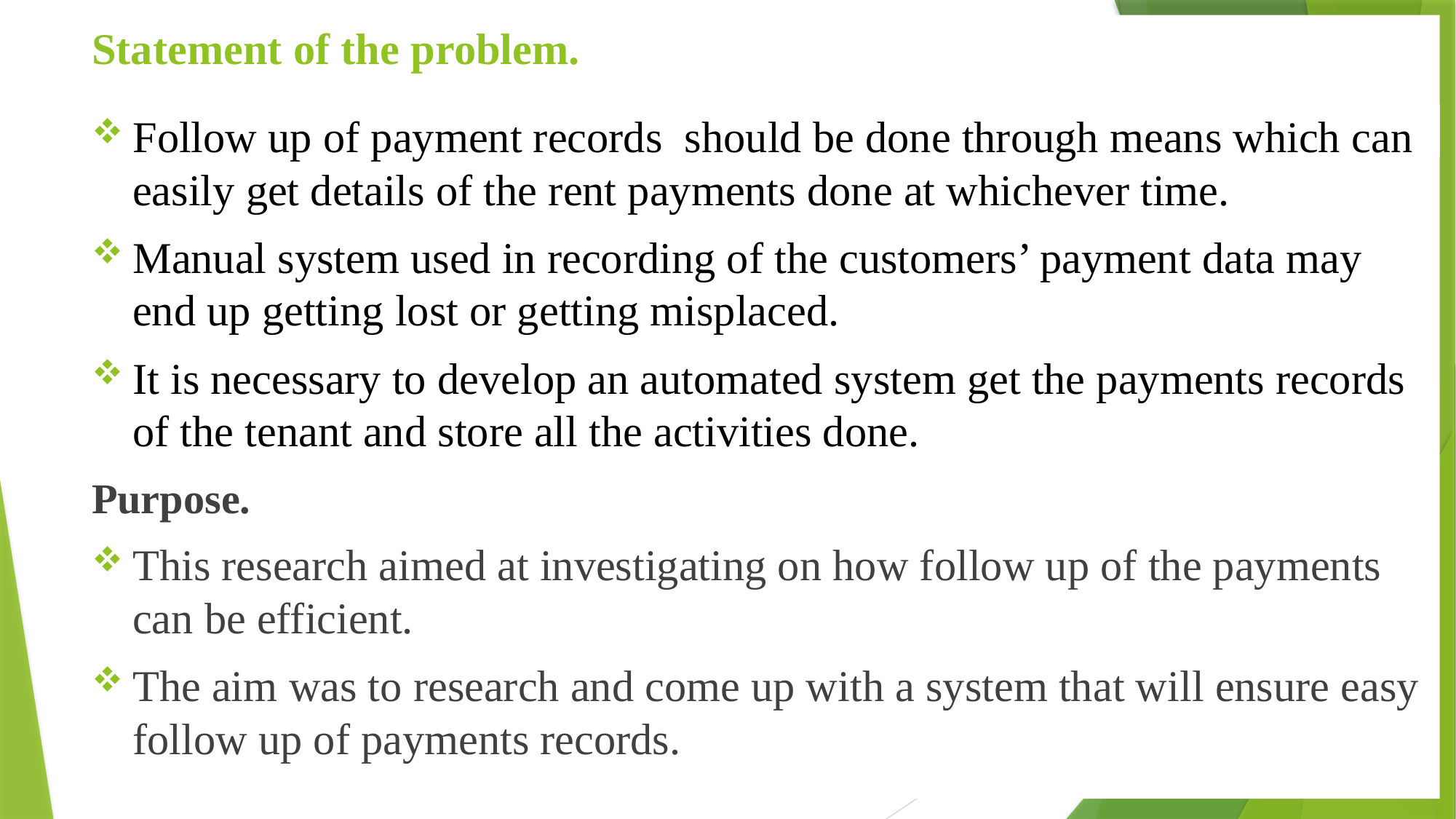

# Statement of the problem.
Follow up of payment records  should be done through means which can easily get details of the rent payments done at whichever time.
Manual system used in recording of the customers’ payment data may end up getting lost or getting misplaced.
It is necessary to develop an automated system get the payments records of the tenant and store all the activities done.
Purpose.
This research aimed at investigating on how follow up of the payments can be efficient.
The aim was to research and come up with a system that will ensure easy follow up of payments records.